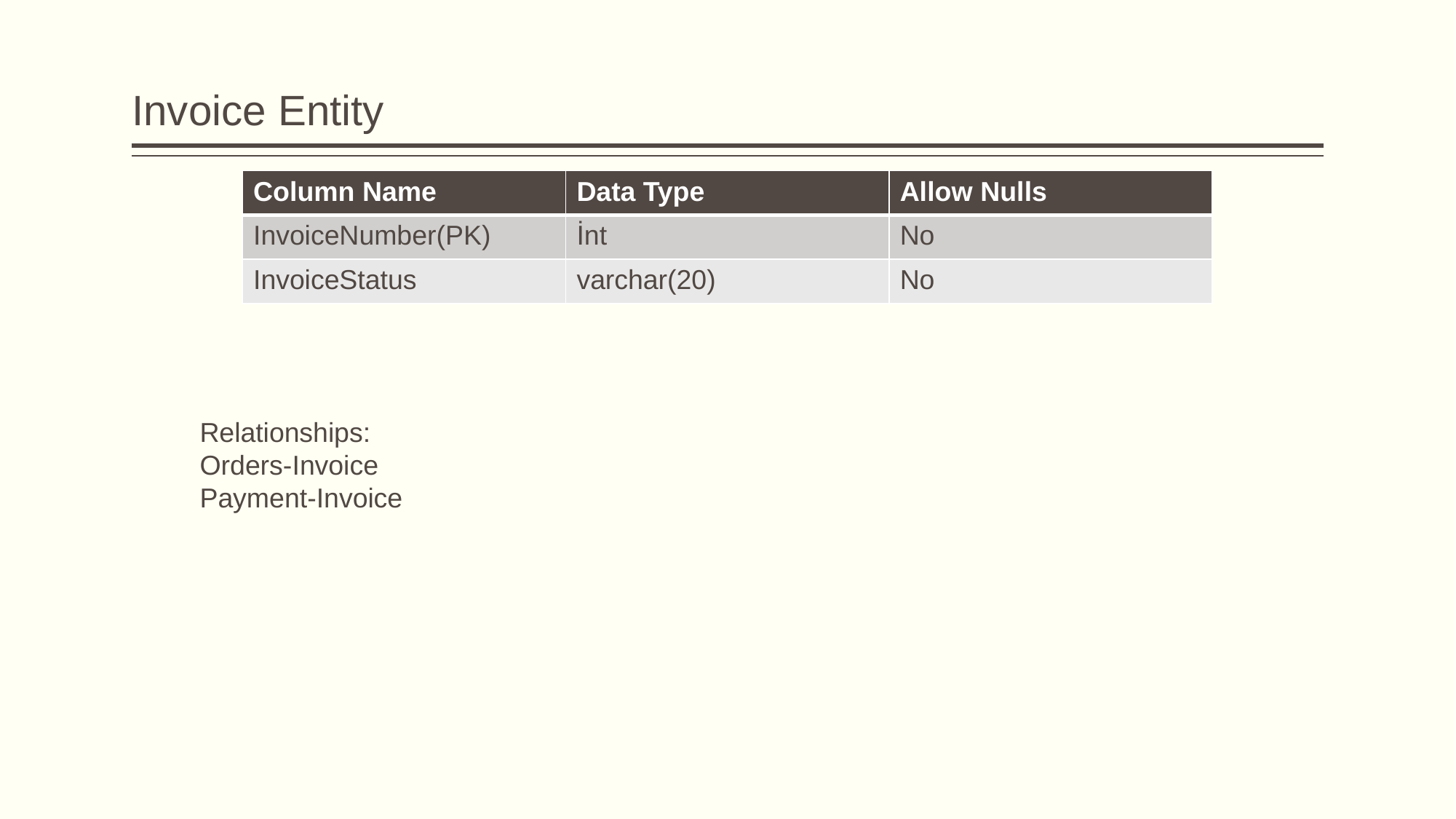

# Invoice Entity
| Column Name | Data Type | Allow Nulls |
| --- | --- | --- |
| InvoiceNumber(PK) | İnt | No |
| InvoiceStatus | varchar(20) | No |
Relationships:
Orders-Invoice
Payment-Invoice